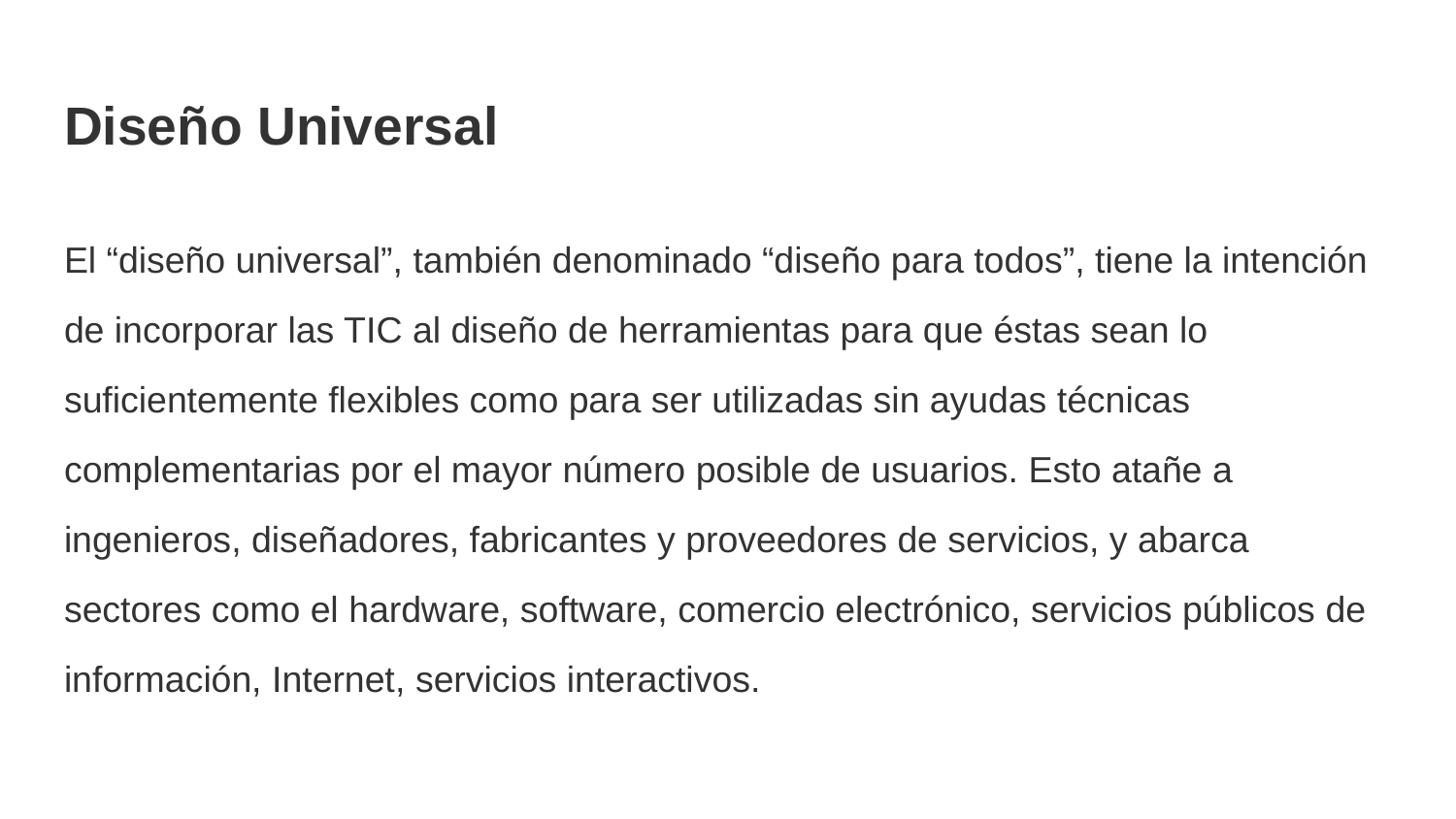

# Diseño Universal
El “diseño universal”, también denominado “diseño para todos”, tiene la intención de incorporar las TIC al diseño de herramientas para que éstas sean lo suficientemente flexibles como para ser utilizadas sin ayudas técnicas complementarias por el mayor número posible de usuarios. Esto atañe a ingenieros, diseñadores, fabricantes y proveedores de servicios, y abarca sectores como el hardware, software, comercio electrónico, servicios públicos de información, Internet, servicios interactivos.